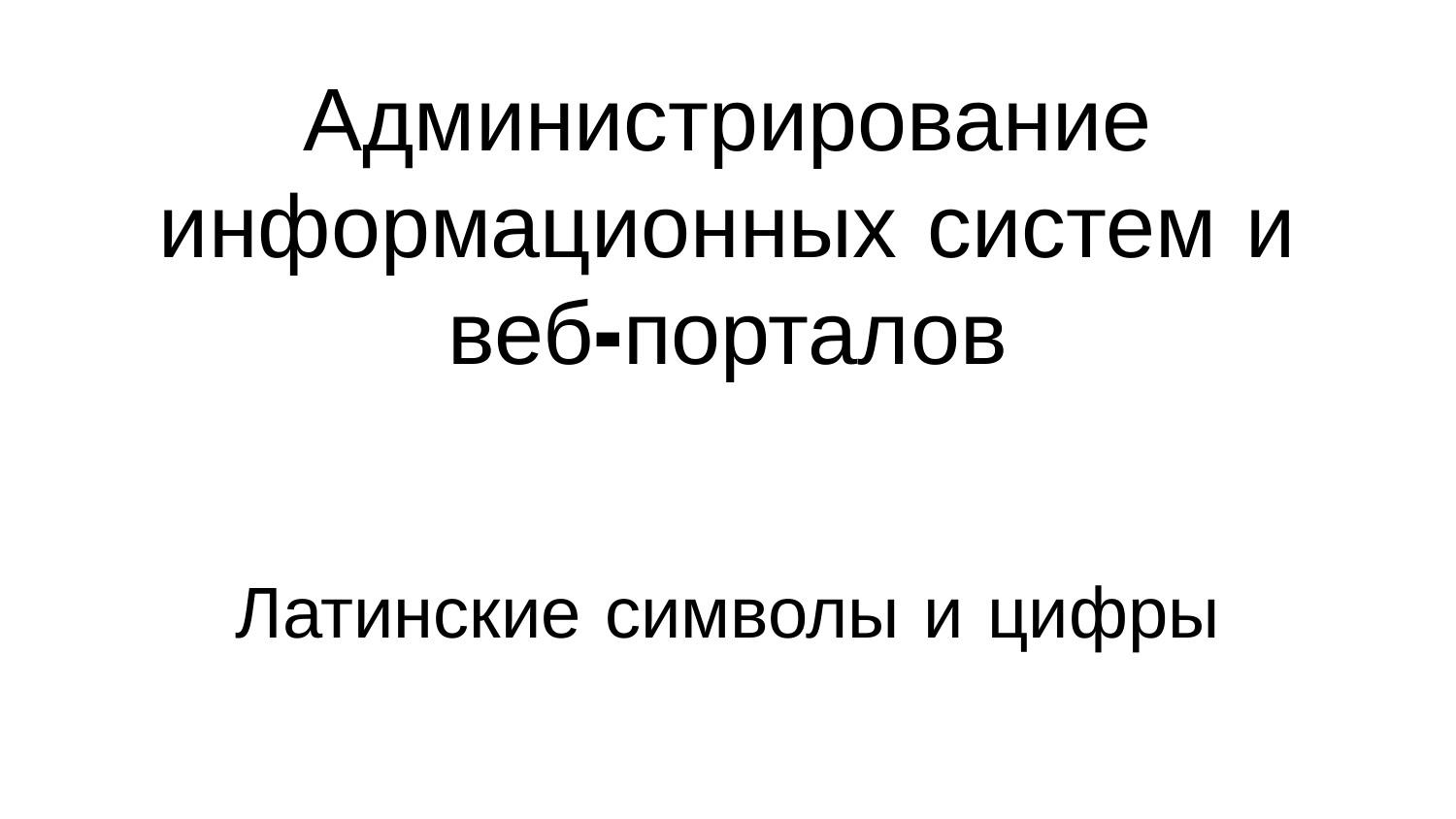

# Администрирование информационных систем и веб-порталов
Латинские символы и цифры